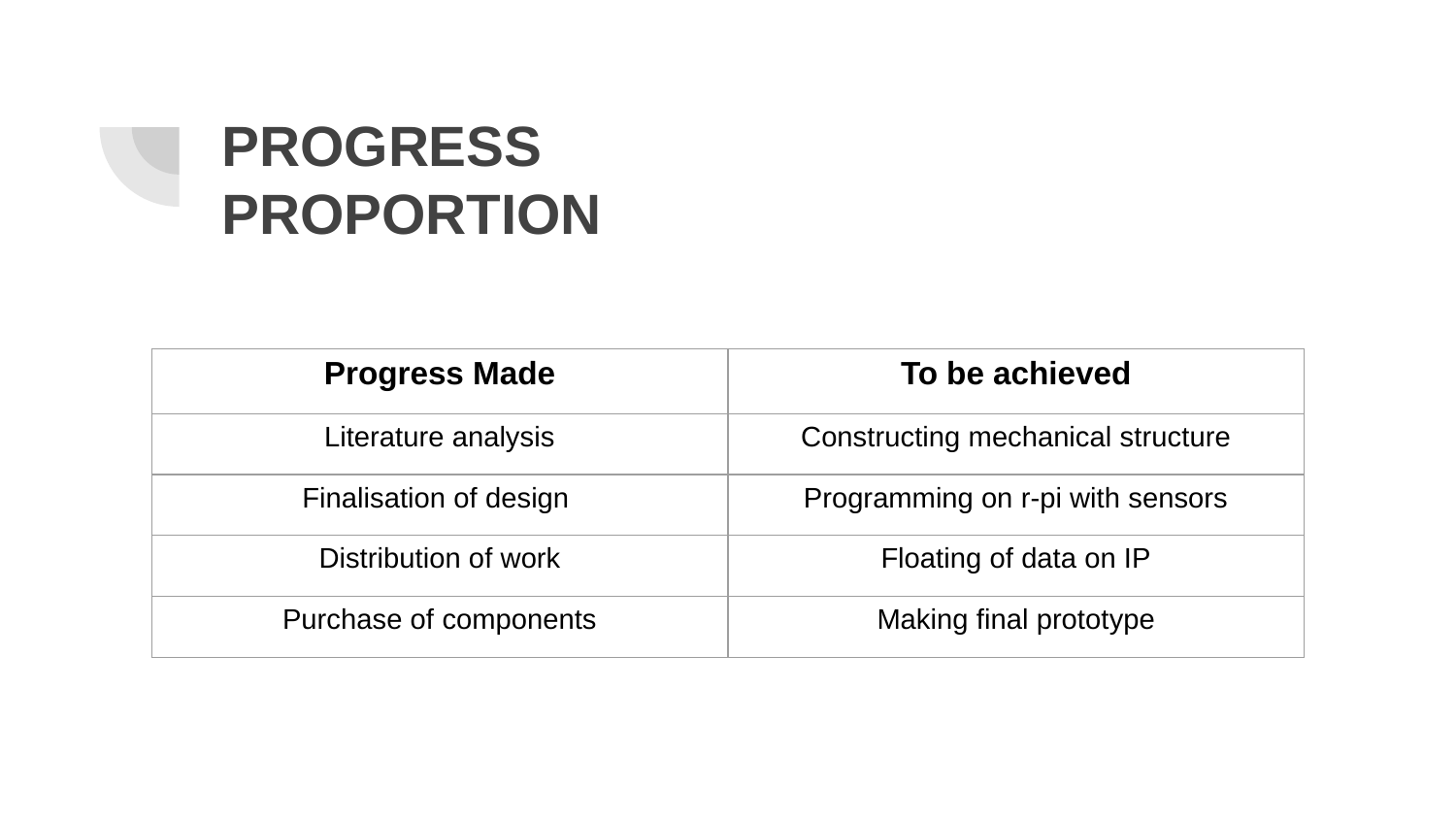

PROGRESS PROPORTION
| Progress Made | To be achieved |
| --- | --- |
| Literature analysis | Constructing mechanical structure |
| Finalisation of design | Programming on r-pi with sensors |
| Distribution of work | Floating of data on IP |
| Purchase of components | Making final prototype |